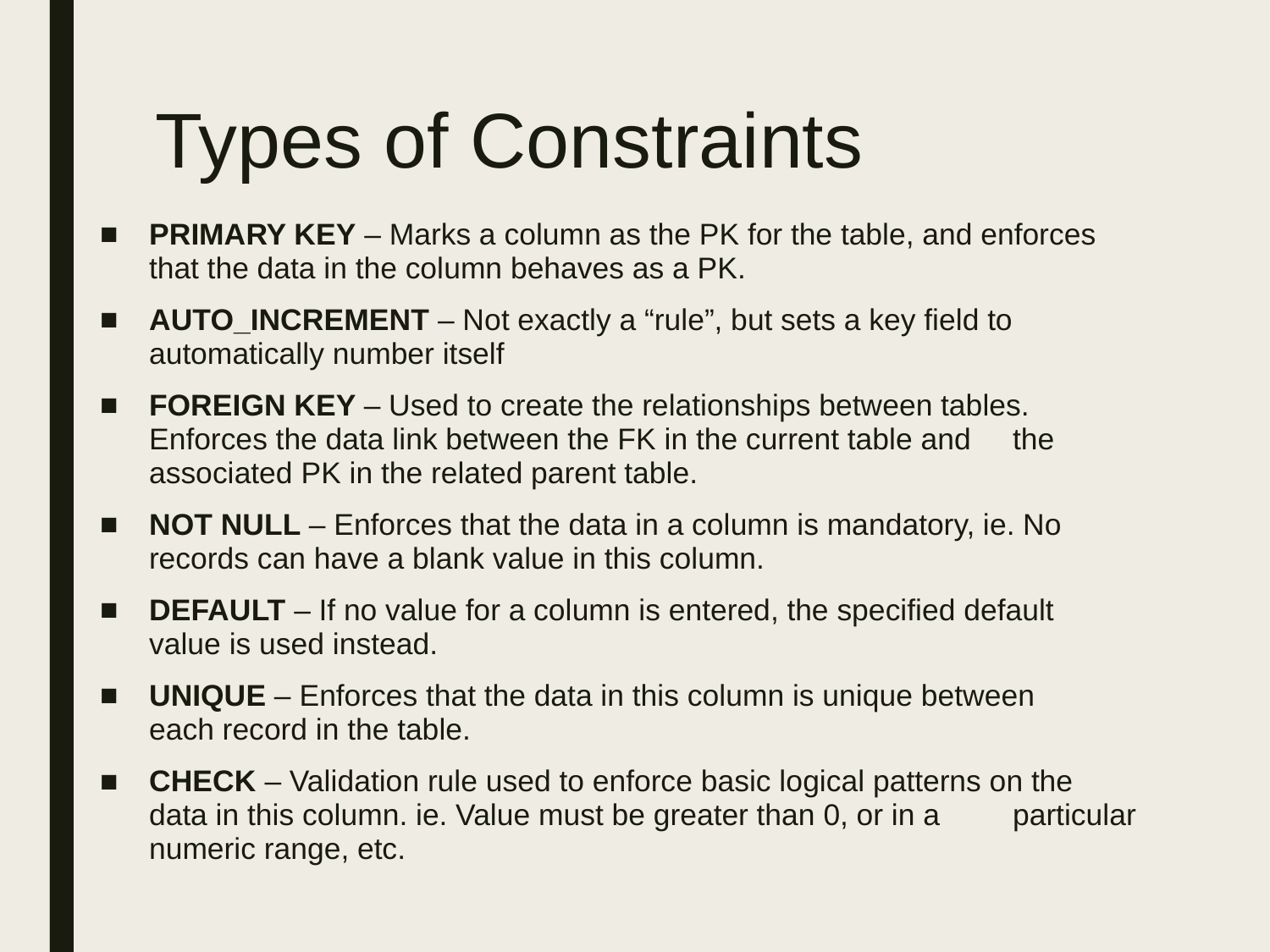

# Types of Constraints
PRIMARY KEY – Marks a column as the PK for the table, and enforces 	that the data in the column behaves as a PK.
AUTO_INCREMENT – Not exactly a “rule”, but sets a key field to 	automatically number itself
FOREIGN KEY – Used to create the relationships between tables. 	Enforces the data link between the FK in the current table and 	the associated PK in the related parent table.
NOT NULL – Enforces that the data in a column is mandatory, ie. No 	records can have a blank value in this column.
DEFAULT – If no value for a column is entered, the specified default 	value is used instead.
UNIQUE – Enforces that the data in this column is unique between 	each record in the table.
CHECK – Validation rule used to enforce basic logical patterns on the 	data in this column. ie. Value must be greater than 0, or in a 	particular numeric range, etc.